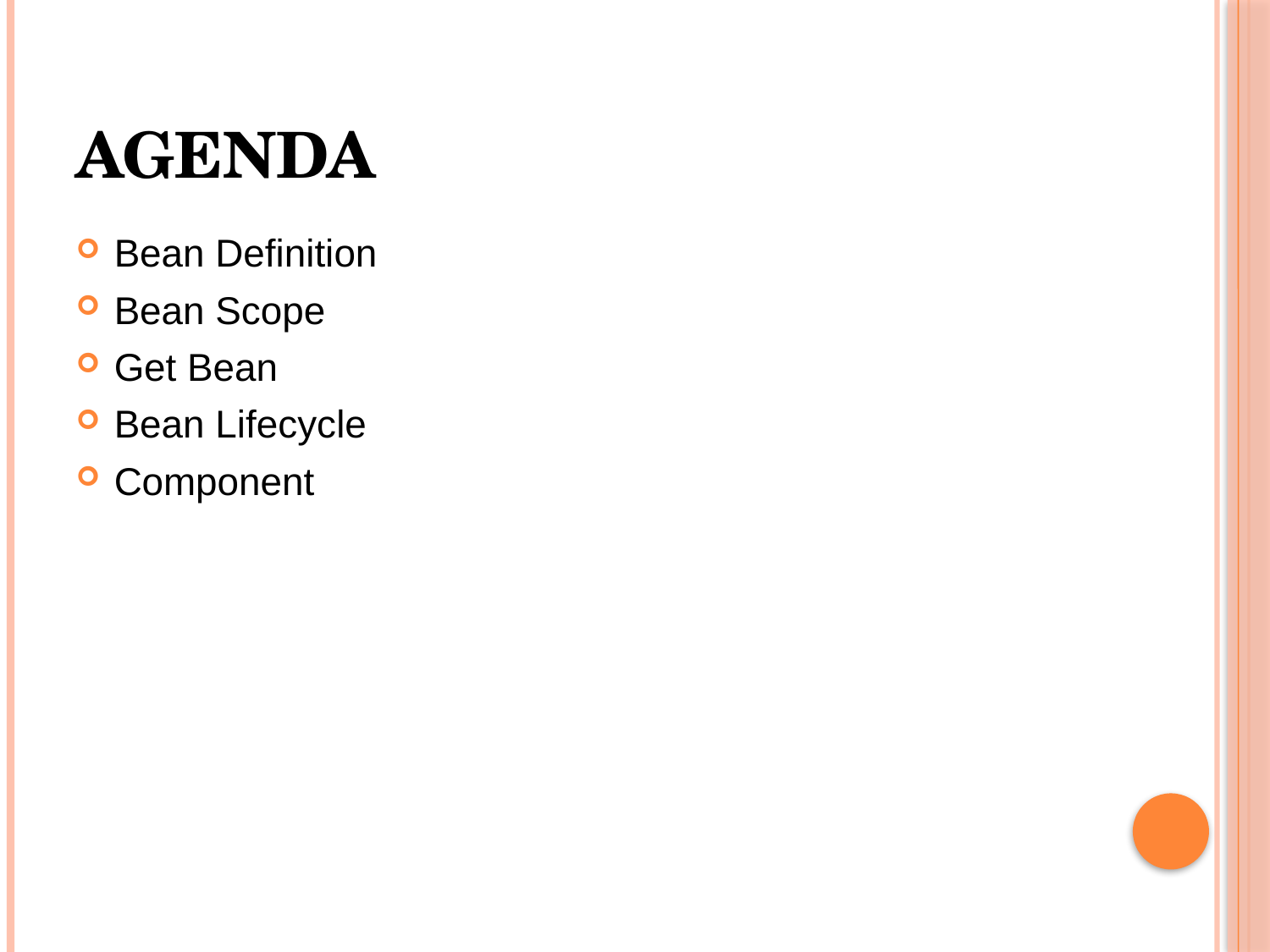

# Agenda
Bean Definition
Bean Scope
Get Bean
Bean Lifecycle
Component